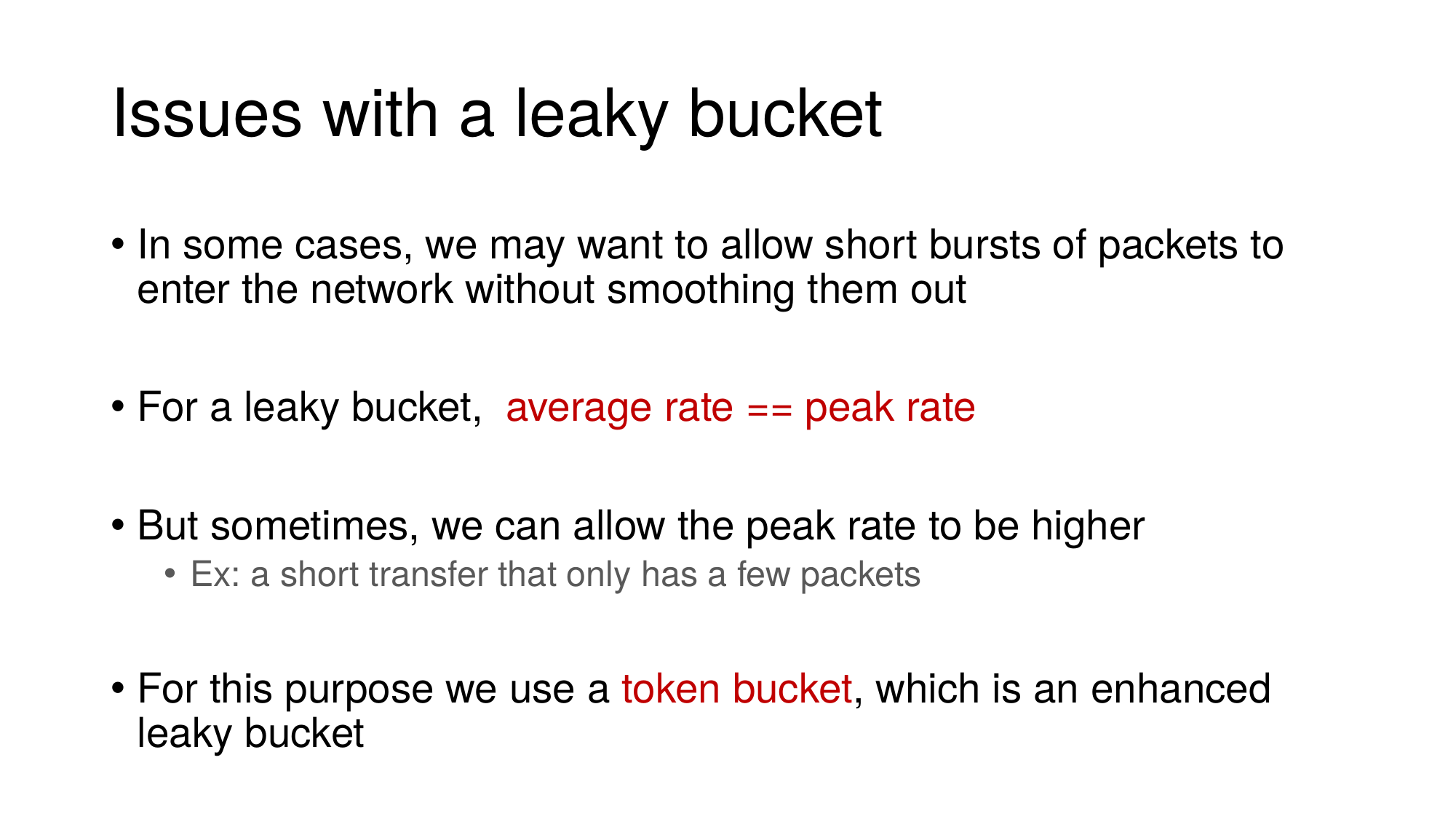

# Issues with a leaky bucket
In some cases, we may want to allow short bursts of packets to enter the network without smoothing them out

For a leaky bucket,  average rate == peak rate

But sometimes, we can allow the peak rate to be higher
Ex: a short transfer that only has a few packets

For this purpose we use a token bucket, which is an enhanced leaky bucket